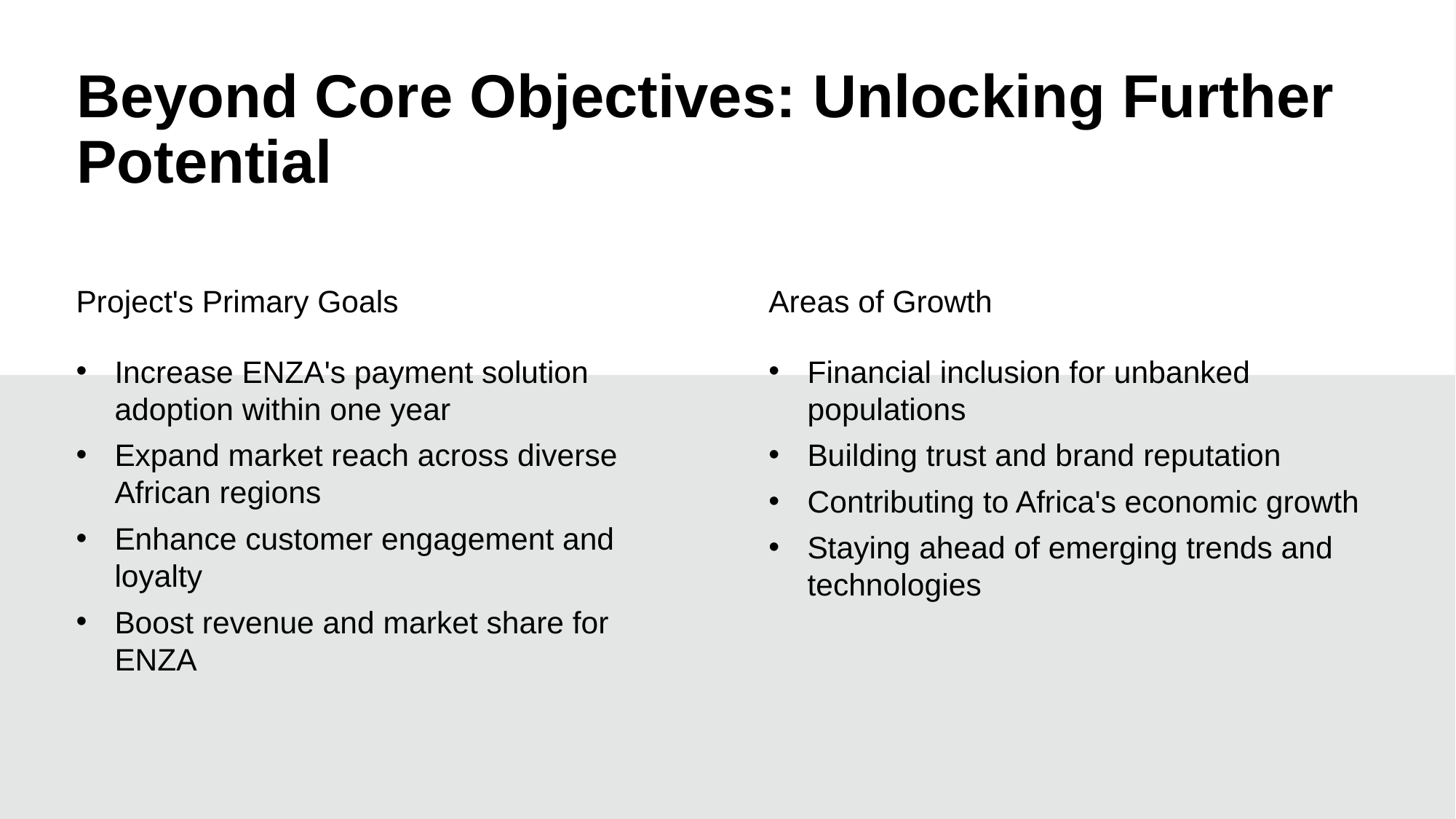

# Beyond Core Objectives: Unlocking Further Potential
Project's Primary Goals
Areas of Growth
Increase ENZA's payment solution adoption within one year
Expand market reach across diverse African regions
Enhance customer engagement and loyalty
Boost revenue and market share for ENZA

Financial inclusion for unbanked populations
Building trust and brand reputation
Contributing to Africa's economic growth
Staying ahead of emerging trends and technologies